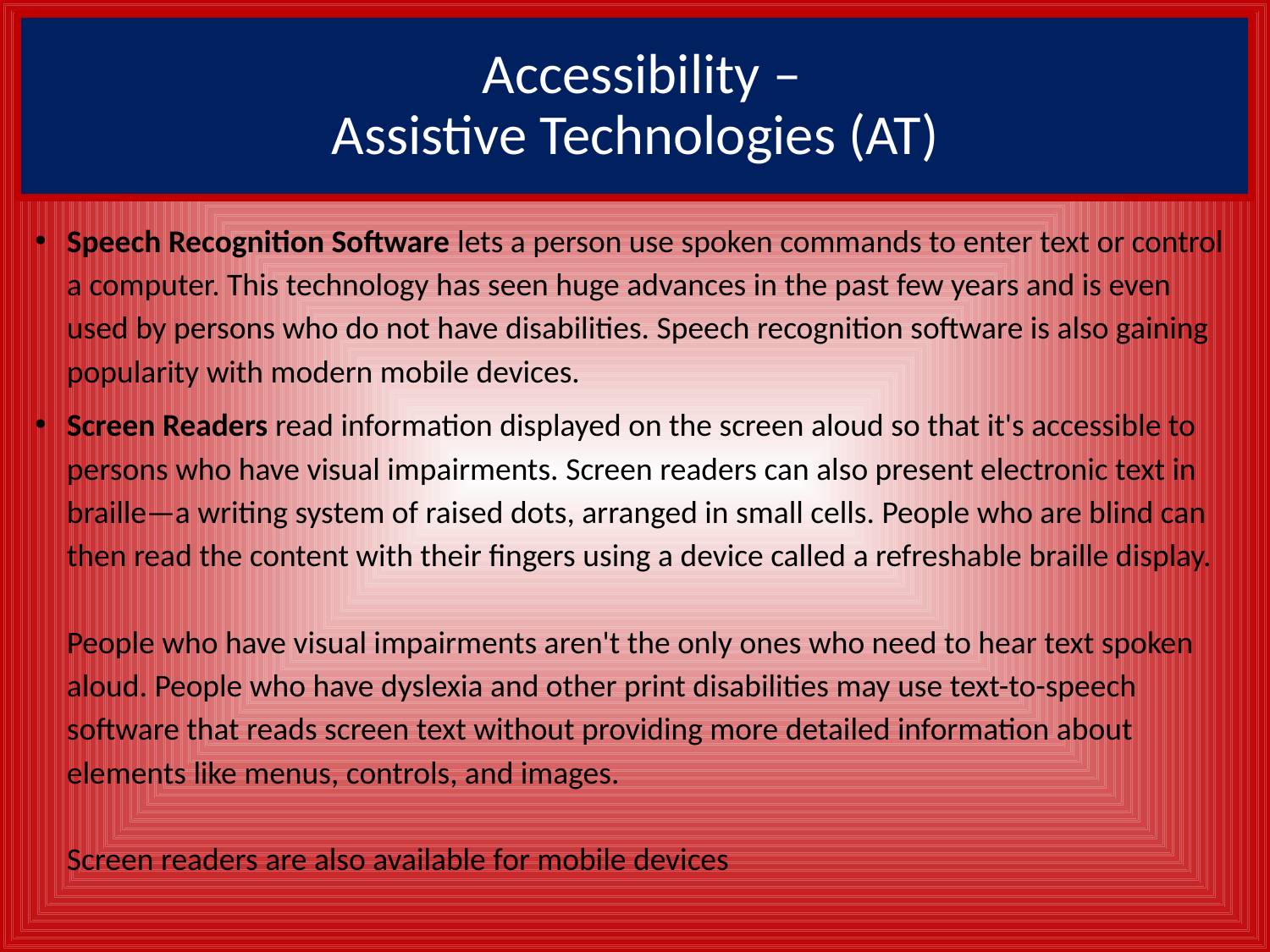

# Accessibility – Assistive Technologies (AT)
Speech Recognition Software lets a person use spoken commands to enter text or control a computer. This technology has seen huge advances in the past few years and is even used by persons who do not have disabilities. Speech recognition software is also gaining popularity with modern mobile devices.
Screen Readers read information displayed on the screen aloud so that it's accessible to persons who have visual impairments. Screen readers can also present electronic text in braille—a writing system of raised dots, arranged in small cells. People who are blind can then read the content with their fingers using a device called a refreshable braille display.
People who have visual impairments aren't the only ones who need to hear text spoken aloud. People who have dyslexia and other print disabilities may use text-to-speech software that reads screen text without providing more detailed information about elements like menus, controls, and images.
Screen readers are also available for mobile devices